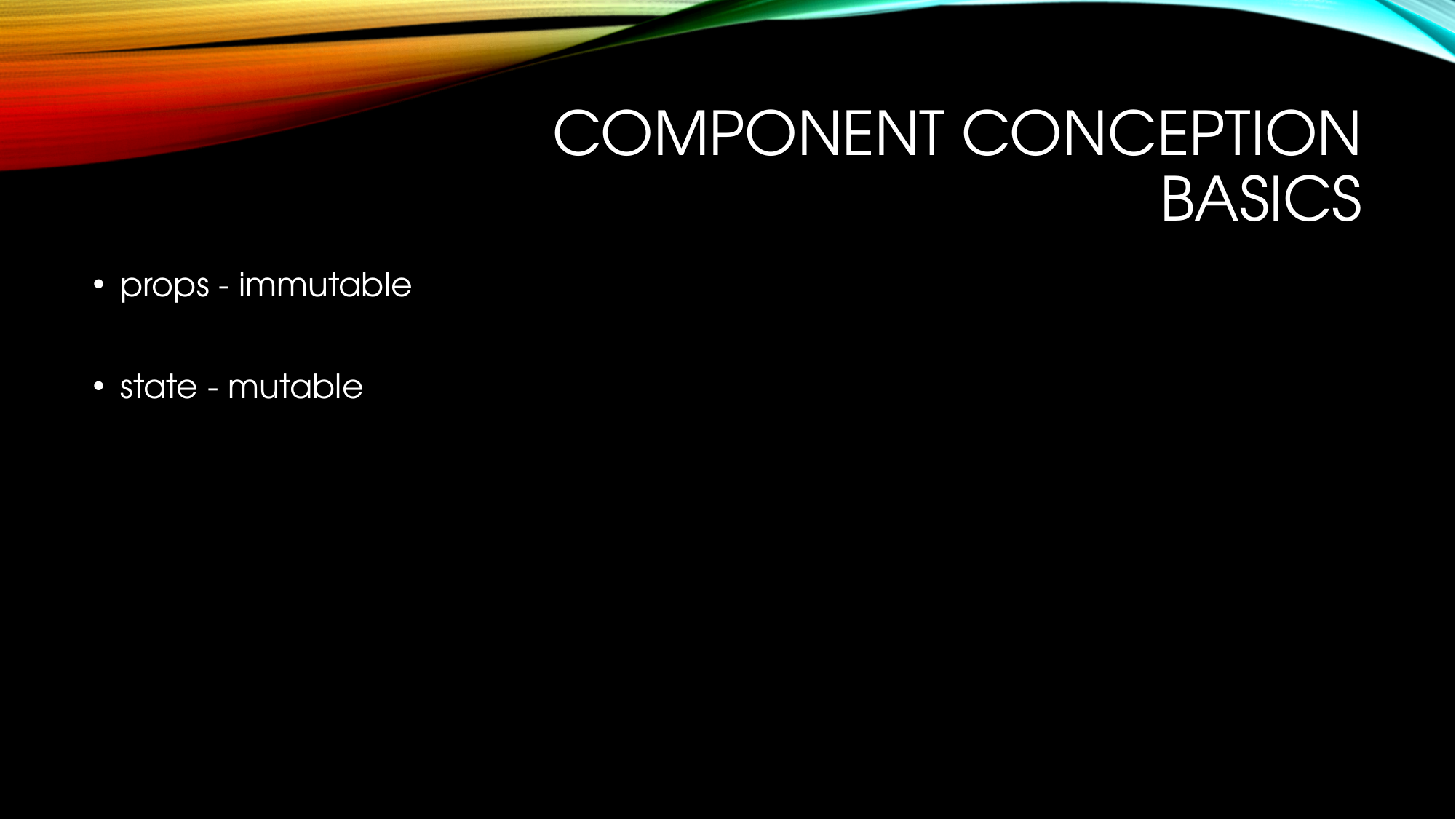

# Component Conception basics
props - immutable

state - mutable